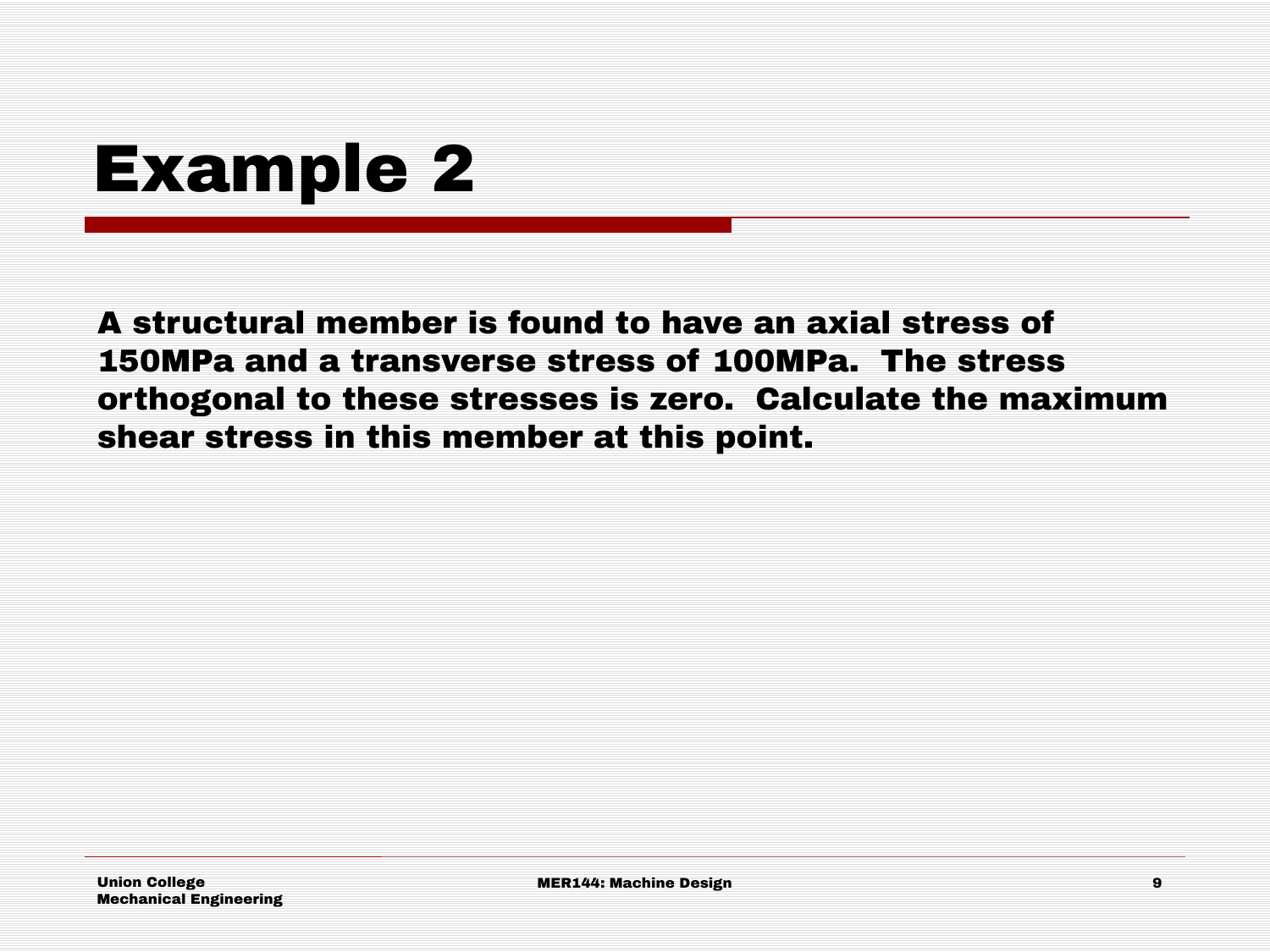

# Example 2
A structural member is found to have an axial stress of 150MPa and a transverse stress of 100MPa.  The stress orthogonal to these stresses is zero.  Calculate the maximum shear stress in this member at this point.
MER144: Machine Design
9